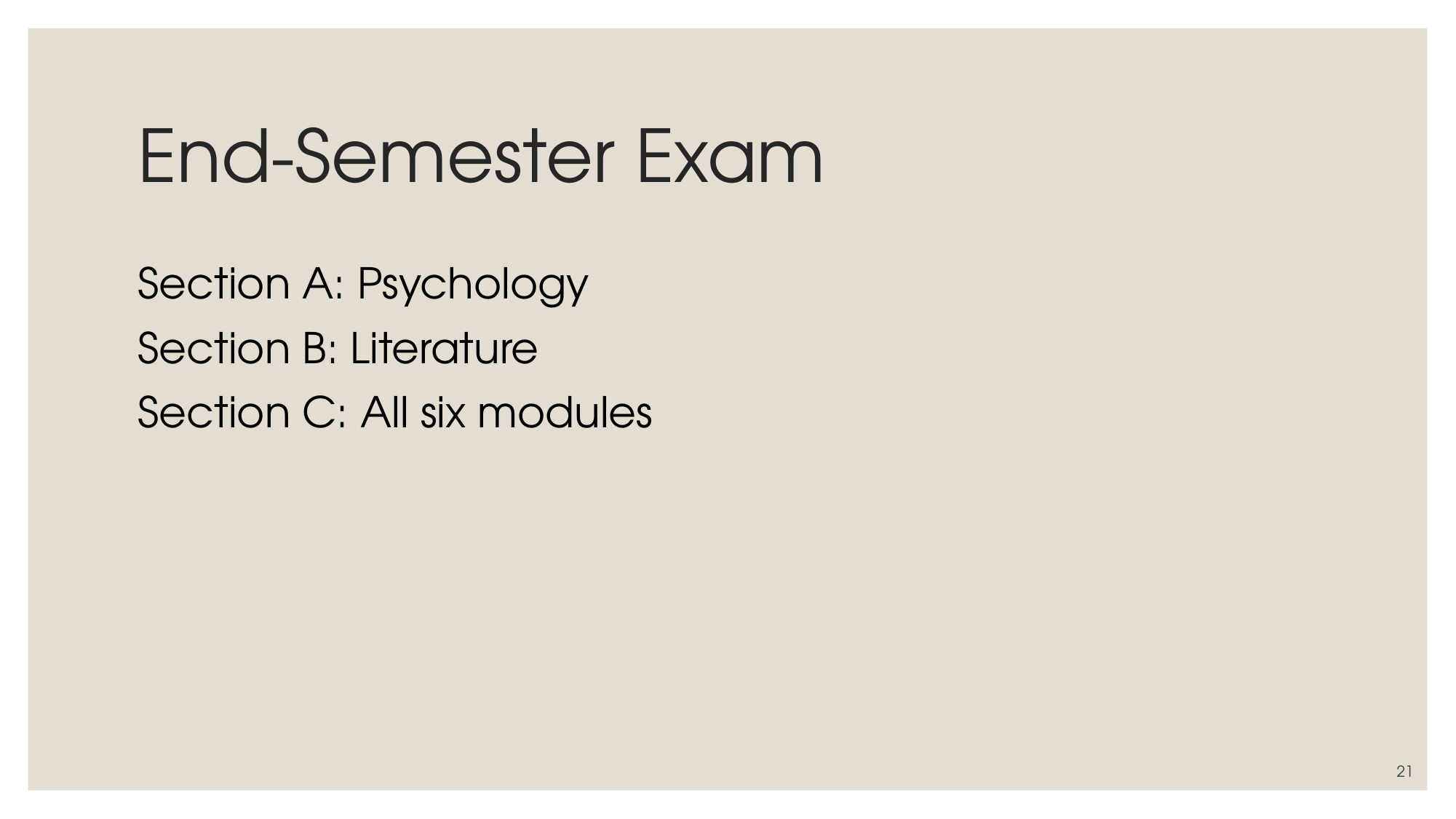

# End-Semester Exam
Section A: Psychology
Section B: Literature
Section C: All six modules
21